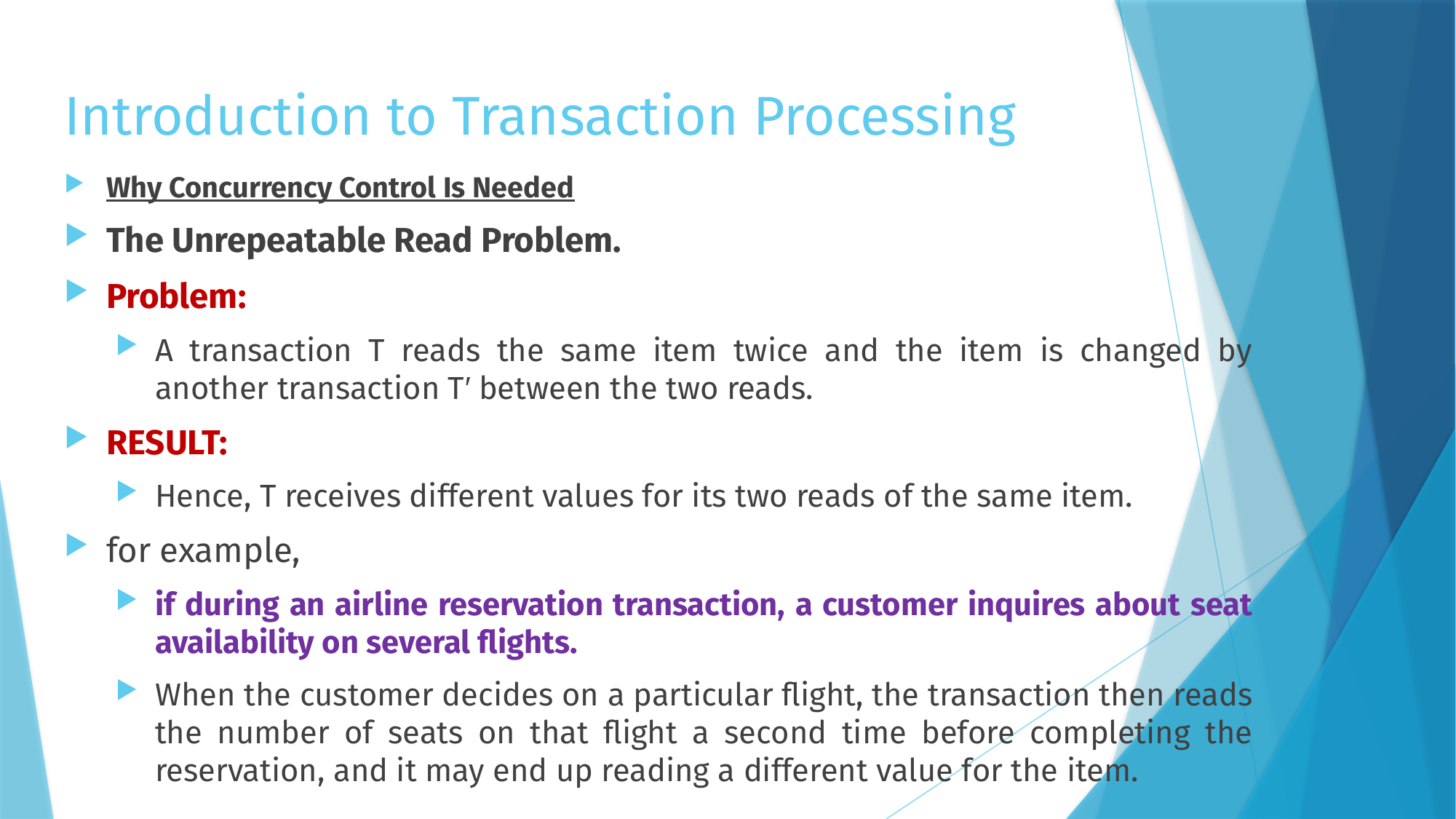

# Introduction to Transaction Processing
Why Concurrency Control Is Needed
The Unrepeatable Read Problem.
Problem:
A transaction T reads the same item twice and the item is changed by another transaction T′ between the two reads.
RESULT:
Hence, T receives different values for its two reads of the same item.
for example,
if during an airline reservation transaction, a customer inquires about seat availability on several flights.
When the customer decides on a particular flight, the transaction then reads the number of seats on that flight a second time before completing the reservation, and it may end up reading a different value for the item.